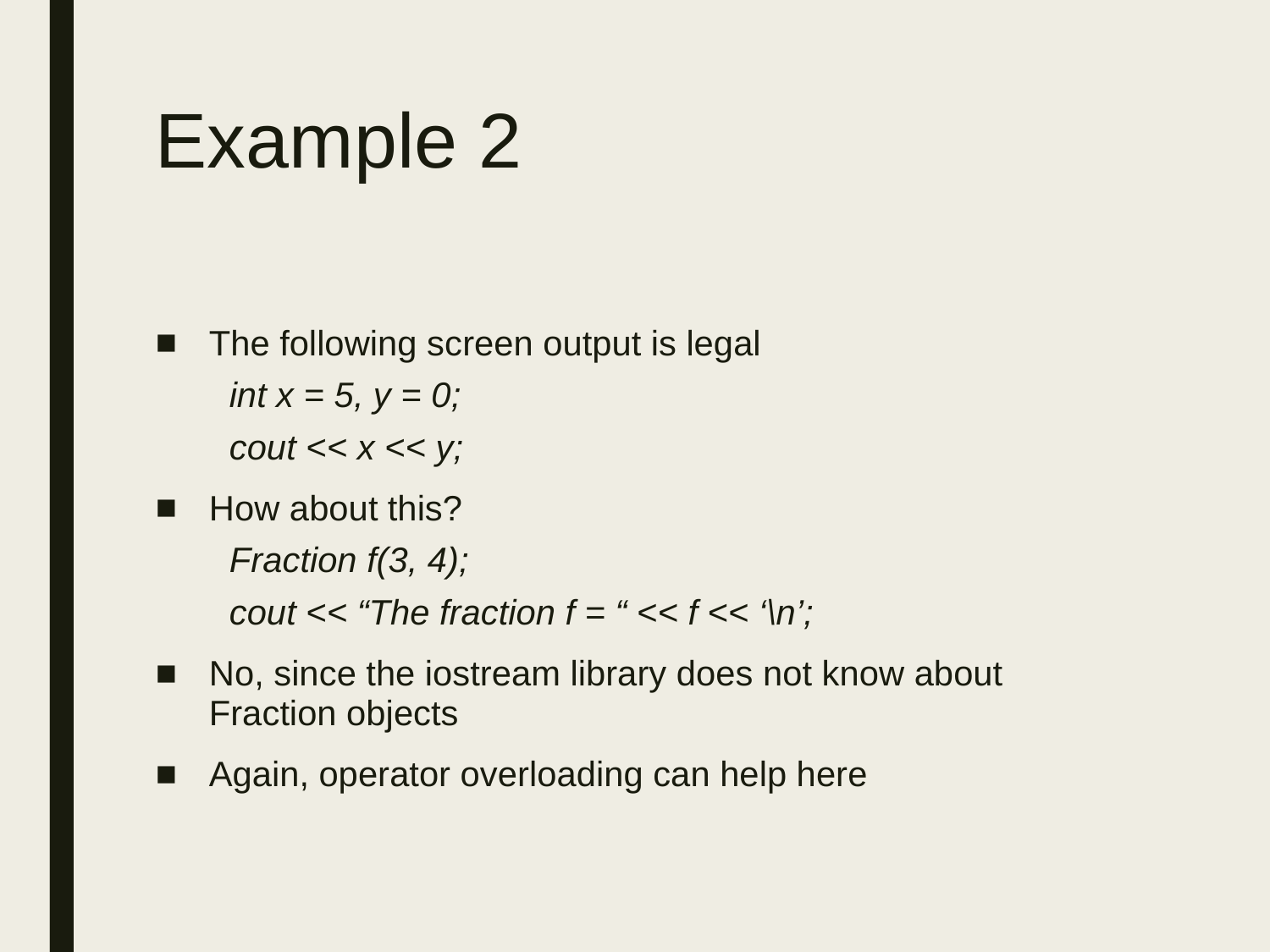

# Example 2
The following screen output is legal
int x = 5, y = 0;
cout << x << y;
How about this?
Fraction f(3, 4);
cout << “The fraction f = “ << f << ‘\n’;
No, since the iostream library does not know about Fraction objects
Again, operator overloading can help here